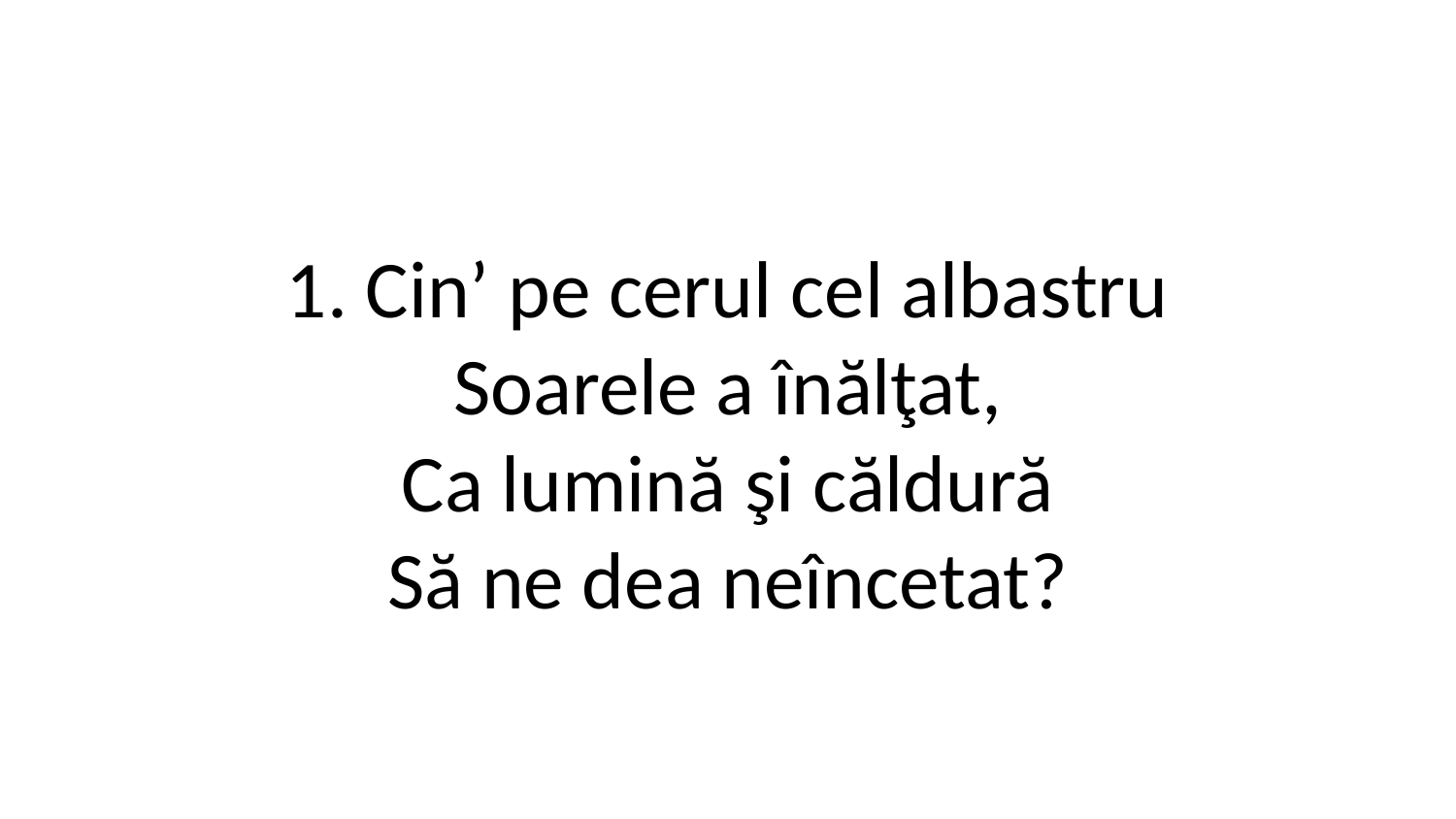

1. Cin’ pe cerul cel albastru
Soarele a înălţat,
Ca lumină şi căldură
Să ne dea neîncetat?